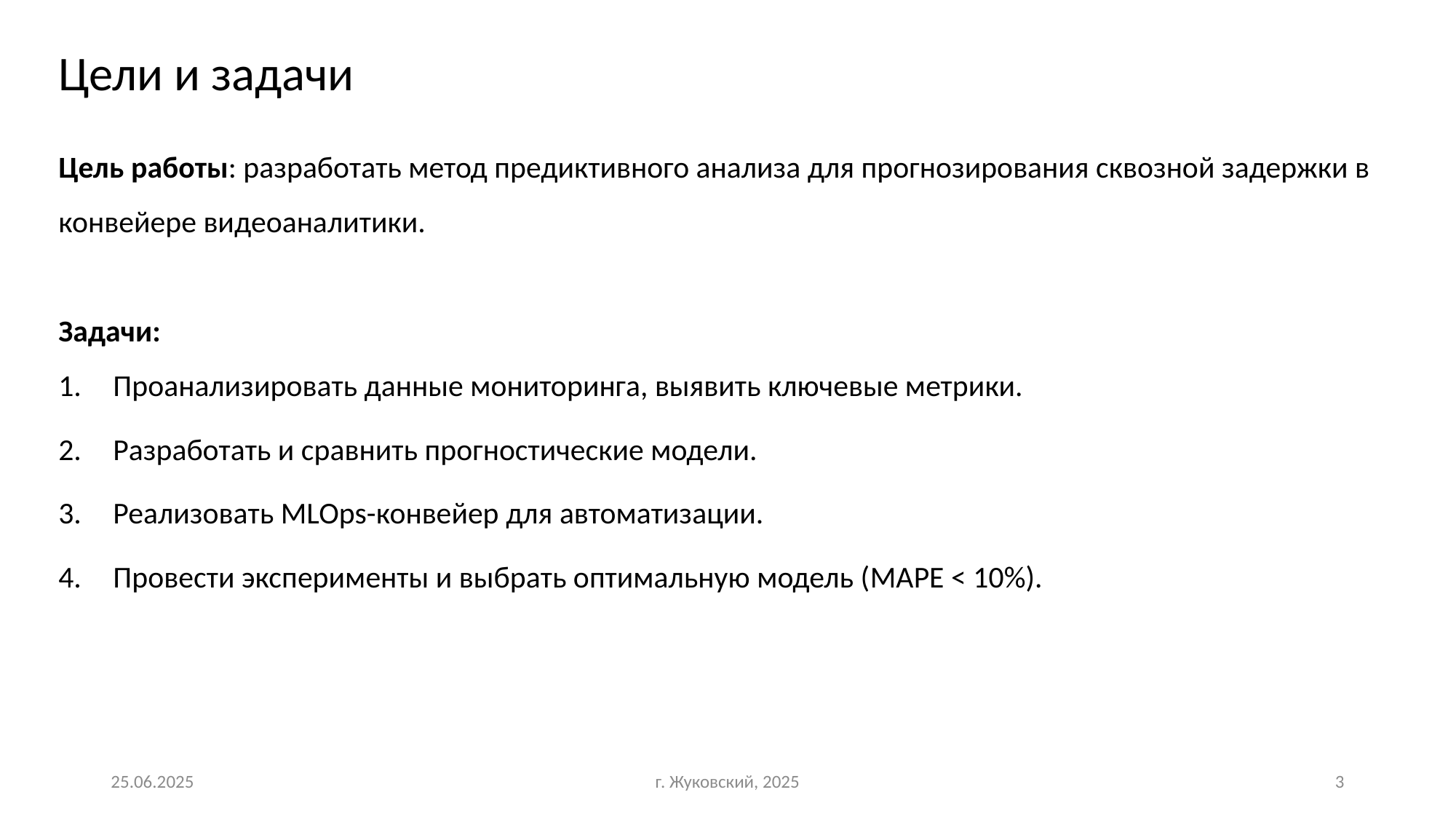

# Цели и задачи
Цель работы: разработать метод предиктивного анализа для прогнозирования сквозной задержки в конвейере видеоаналитики.

Задачи:
Проанализировать данные мониторинга, выявить ключевые метрики.
Разработать и сравнить прогностические модели.
Реализовать MLOps-конвейер для автоматизации.
Провести эксперименты и выбрать оптимальную модель (MAPE < 10%).
25.06.2025
г. Жуковский, 2025
3